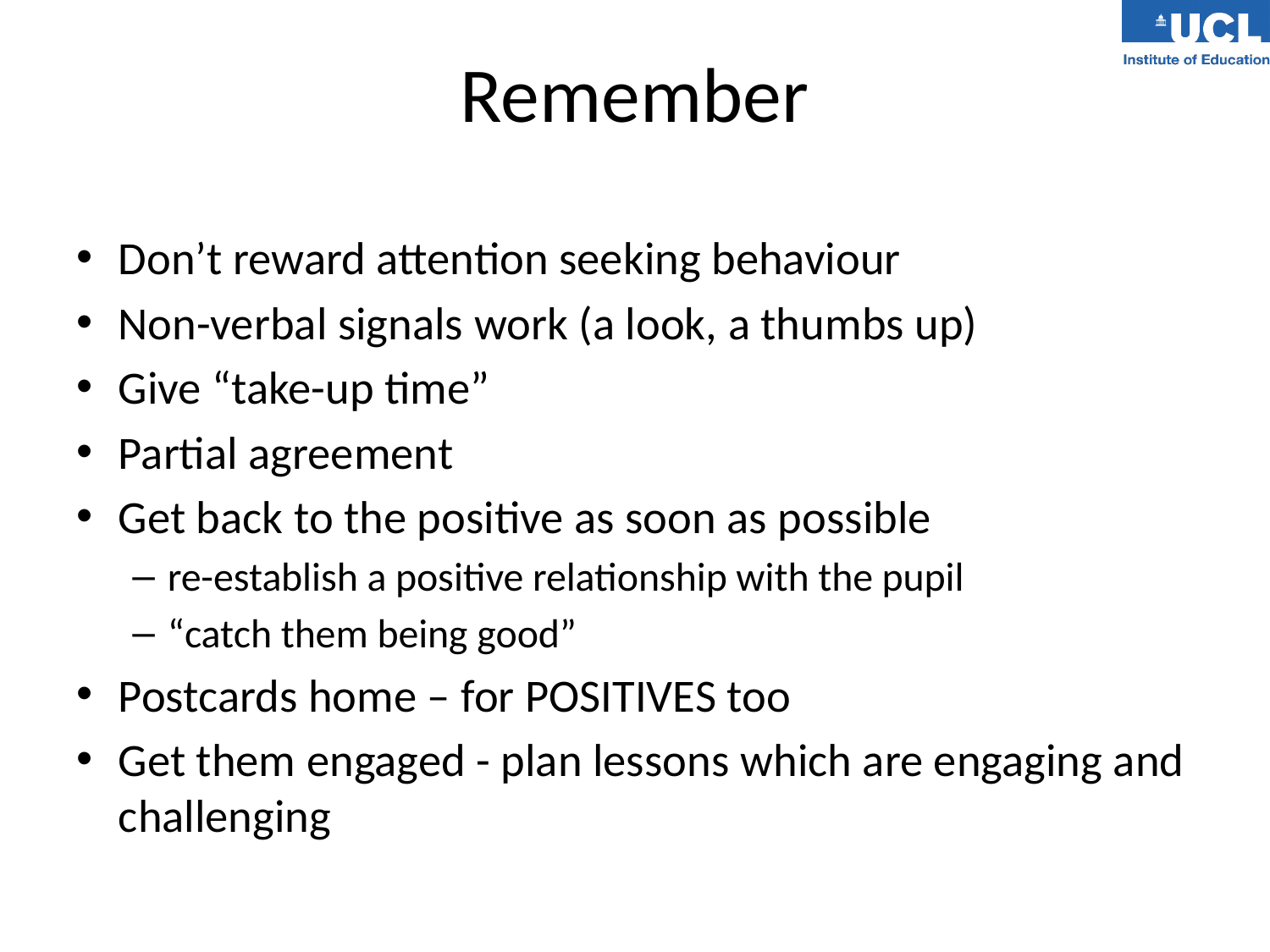

# Remember
Don’t reward attention seeking behaviour
Non-verbal signals work (a look, a thumbs up)
Give “take-up time”
Partial agreement
Get back to the positive as soon as possible
re-establish a positive relationship with the pupil
“catch them being good”
Postcards home – for POSITIVES too
Get them engaged - plan lessons which are engaging and challenging